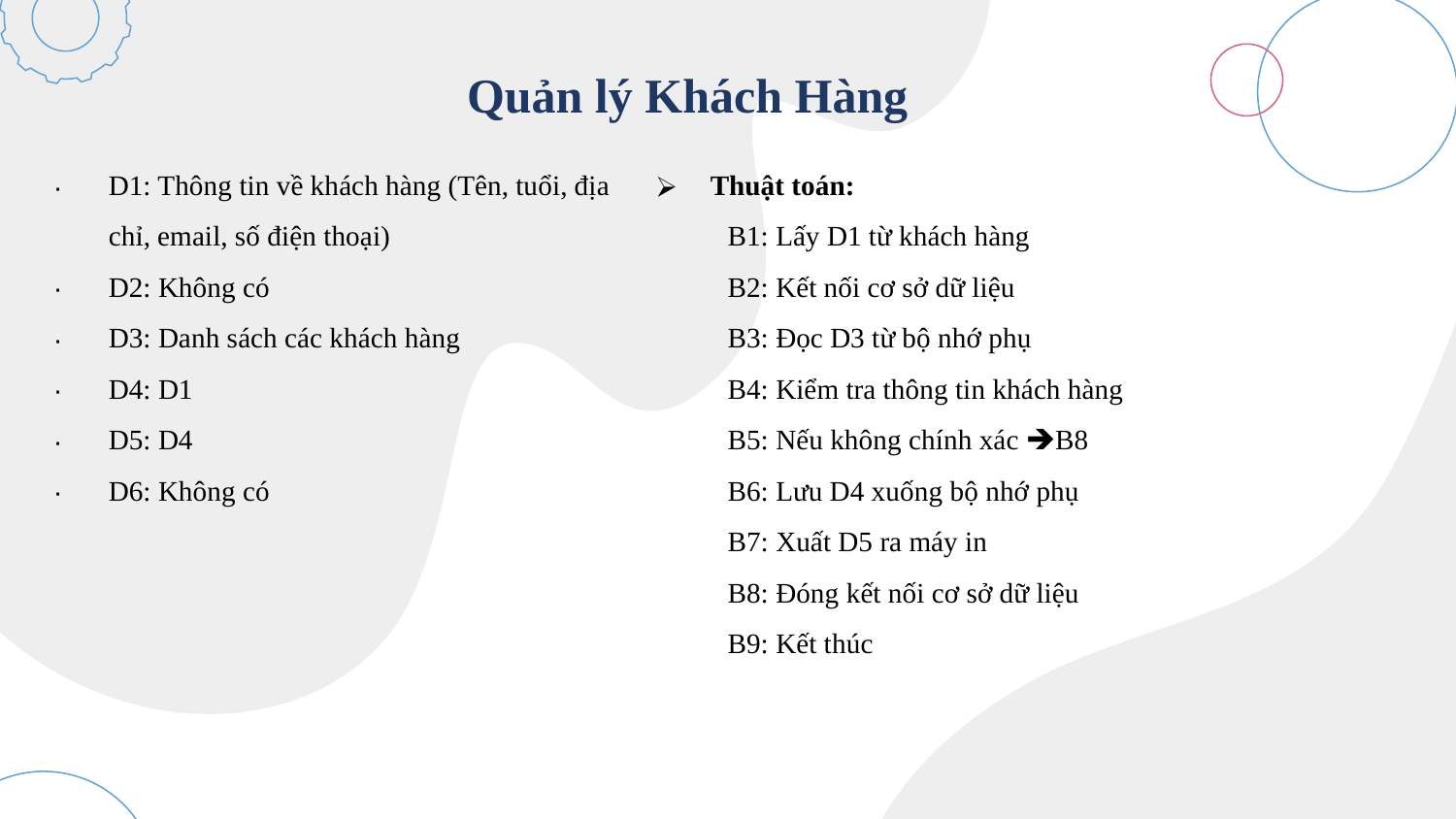

Quản lý Khách Hàng

D1: Thông tin về khách hàng (Tên, tuổi, địa chỉ, email, số điện thoại)
D2: Không có
D3: Danh sách các khách hàng
D4: D1
D5: D4
D6: Không có
Thuật toán:
B1: Lấy D1 từ khách hàng
B2: Kết nối cơ sở dữ liệu
B3: Đọc D3 từ bộ nhớ phụ
B4: Kiểm tra thông tin khách hàng
B5: Nếu không chính xác 🡺B8
B6: Lưu D4 xuống bộ nhớ phụ
B7: Xuất D5 ra máy in
B8: Đóng kết nối cơ sở dữ liệu
B9: Kết thúc